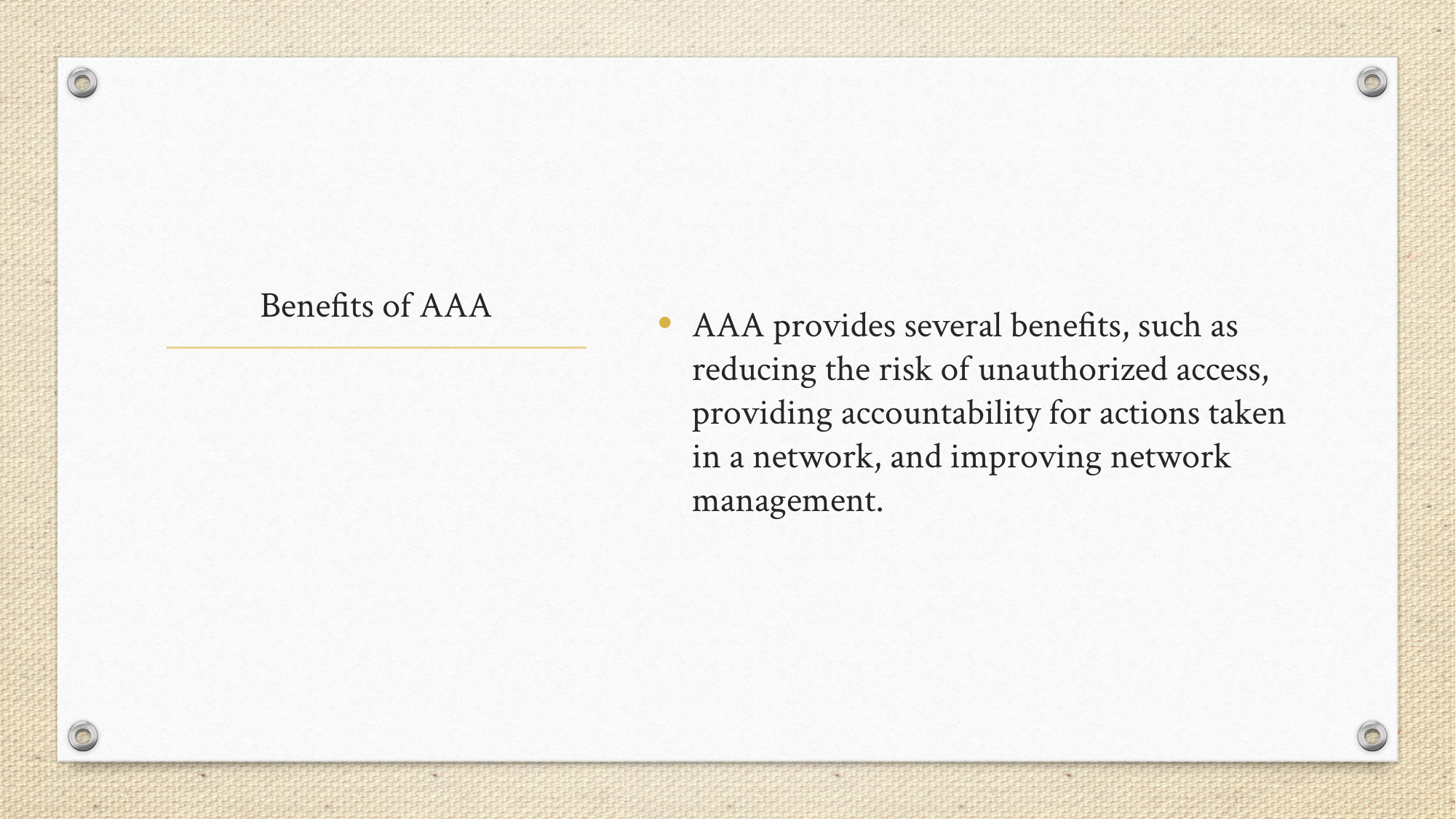

AAA provides several benefits, such as reducing the risk of unauthorized access, providing accountability for actions taken in a network, and improving network management.
# Benefits of AAA